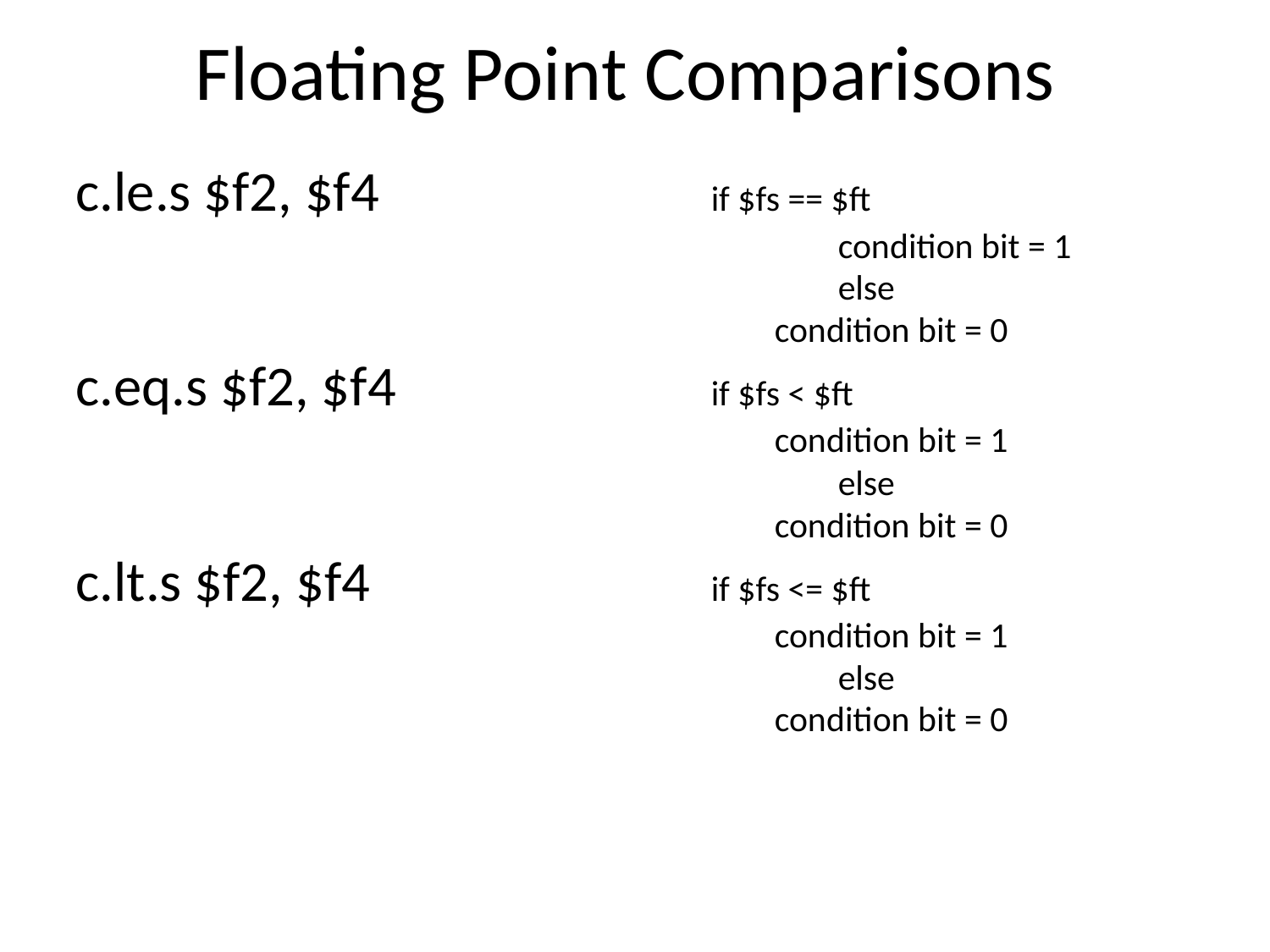

Floating Point Comparisons
c.le.s $f2, $f4 			if $fs == $ft
      						condition bit = 1
  						else
      					condition bit = 0
c.eq.s $f2, $f4 			if $fs < $ft
      					condition bit = 1
					else
				condition bit = 0
c.lt.s $f2, $f4			if $fs <= $ft
    					condition bit = 1
					else
				condition bit = 0